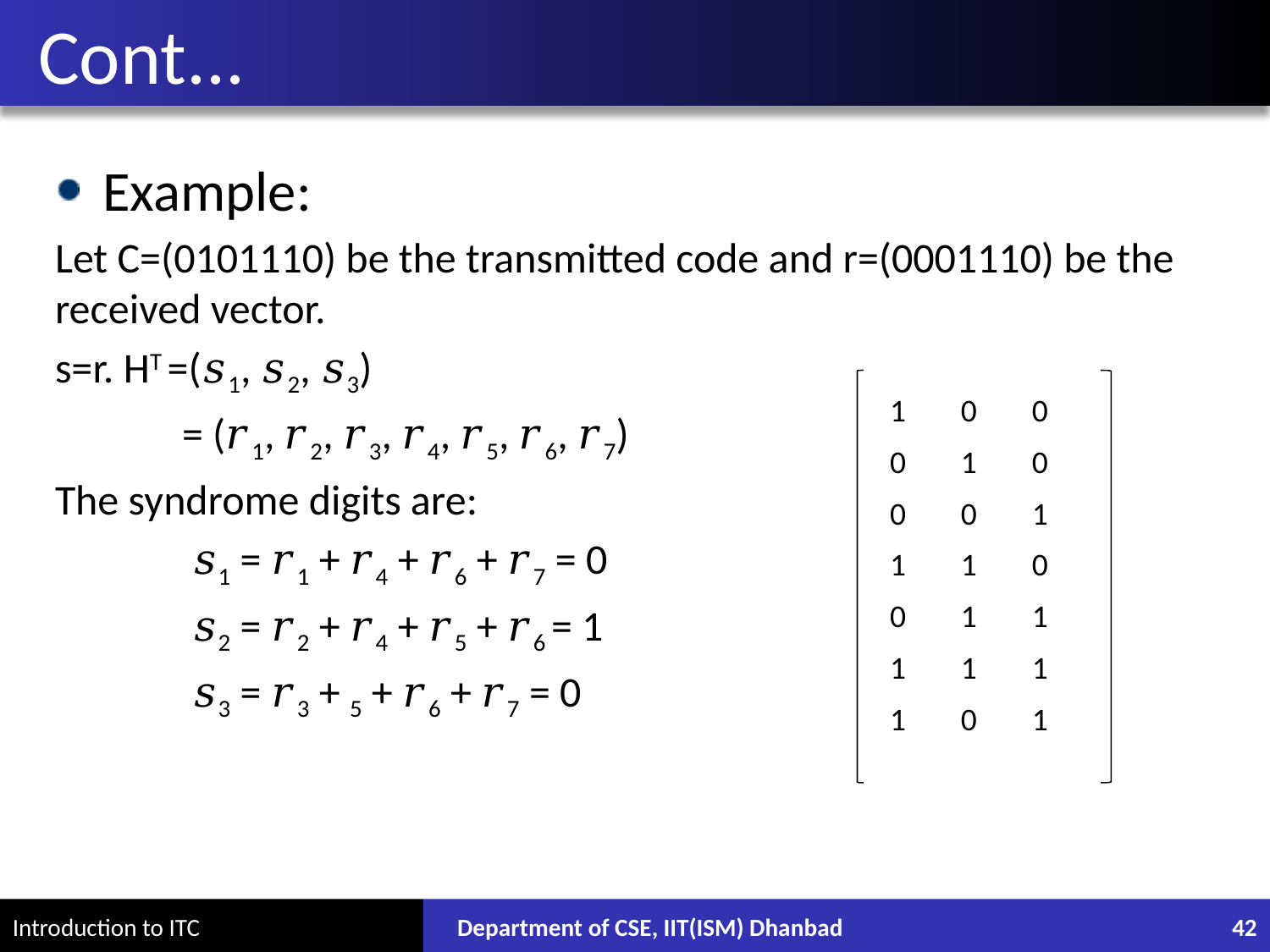

# Cont...
Example:
Let C=(0101110) be the transmitted code and r=(0001110) be the received vector.
s=r. HT =(𝑠1, 𝑠2, 𝑠3)
	= (𝑟1, 𝑟2, 𝑟3, 𝑟4, 𝑟5, 𝑟6, 𝑟7)
The syndrome digits are:
	 𝑠1 = 𝑟1 + 𝑟4 + 𝑟6 + 𝑟7 = 0
	 𝑠2 = 𝑟2 + 𝑟4 + 𝑟5 + 𝑟6 = 1
	 𝑠3 = 𝑟3 + 5 + 𝑟6 + 𝑟7 = 0

| 1 | 0 | 0 |
| --- | --- | --- |
| 0 | 1 | 0 |
| 0 | 0 | 1 |
| 1 | 1 | 0 |
| 0 | 1 | 1 |
| 1 | 1 | 1 |
| 1 | 0 | 1 |
Department of CSE, IIT(ISM) Dhanbad
42